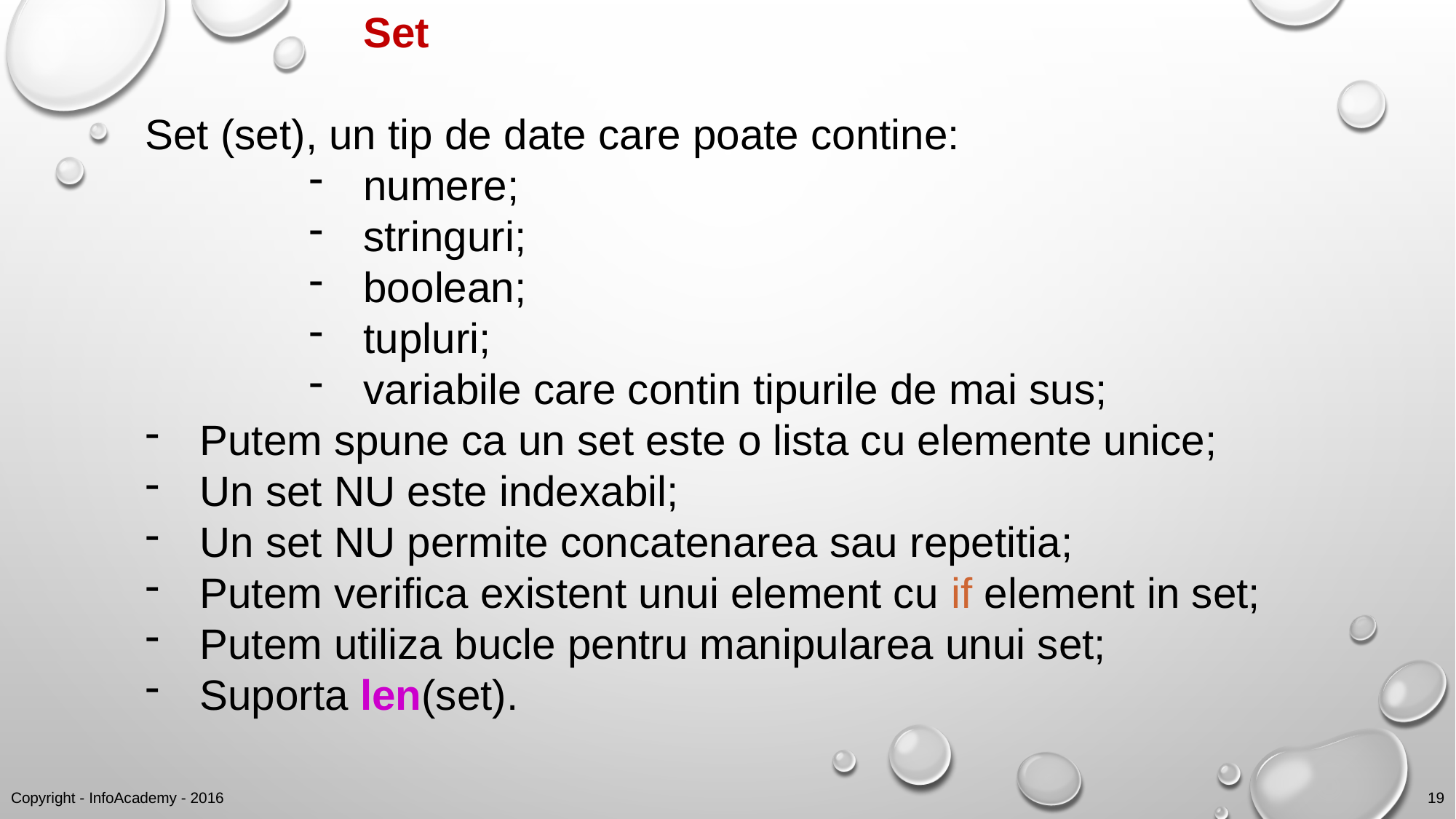

Set

Set (set), un tip de date care poate contine:
numere;
stringuri;
boolean;
tupluri;
variabile care contin tipurile de mai sus;
Putem spune ca un set este o lista cu elemente unice;
Un set NU este indexabil;
Un set NU permite concatenarea sau repetitia;
Putem verifica existent unui element cu if element in set;
Putem utiliza bucle pentru manipularea unui set;
Suporta len(set).
Copyright - InfoAcademy - 2016
19